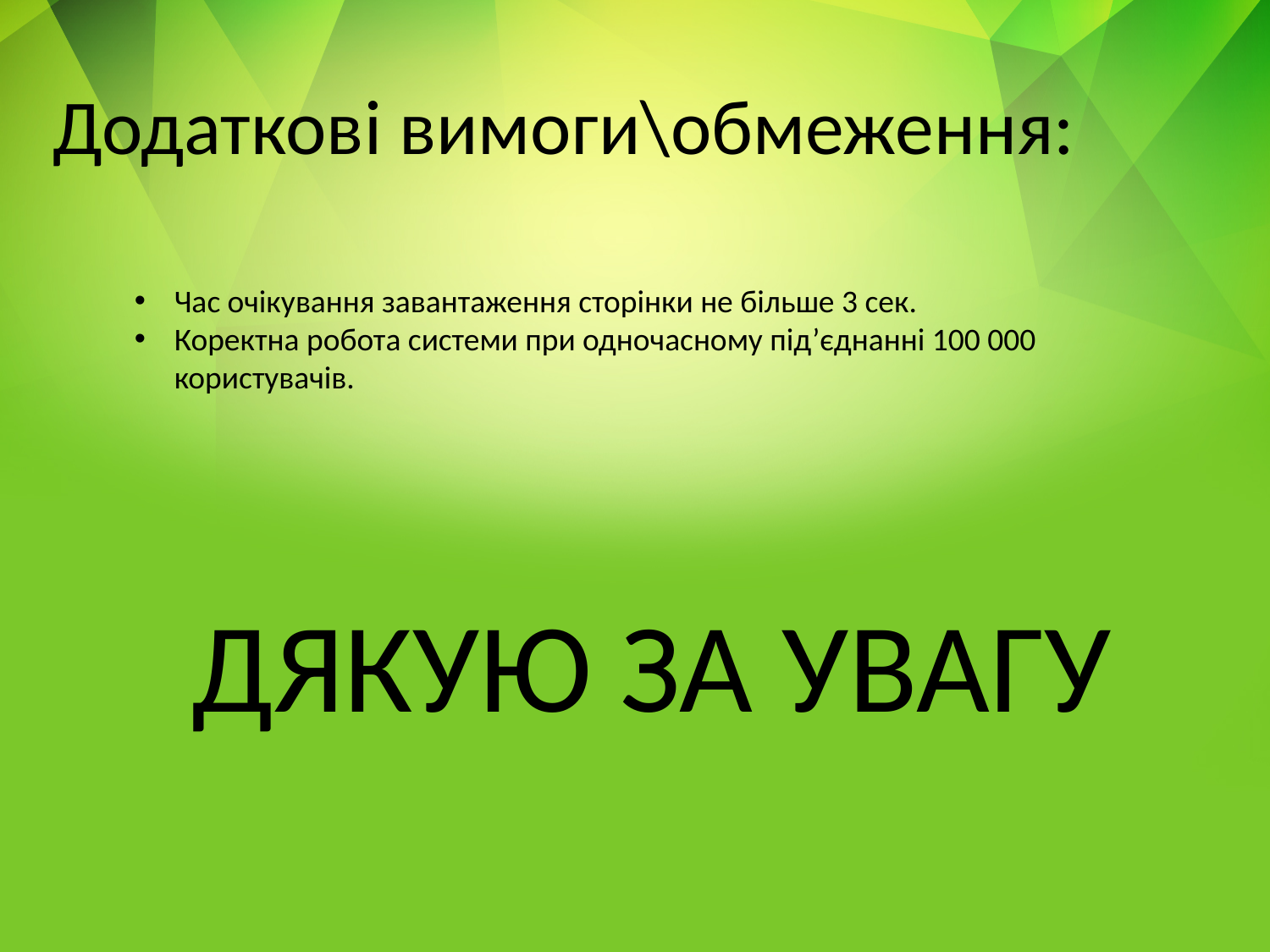

# Додаткові вимоги\обмеження:
Час очікування завантаження сторінки не більше 3 сек.
Коректна робота системи при одночасному під’єднанні 100 000 користувачів.

  ДЯКУЮ ЗА УВАГУ